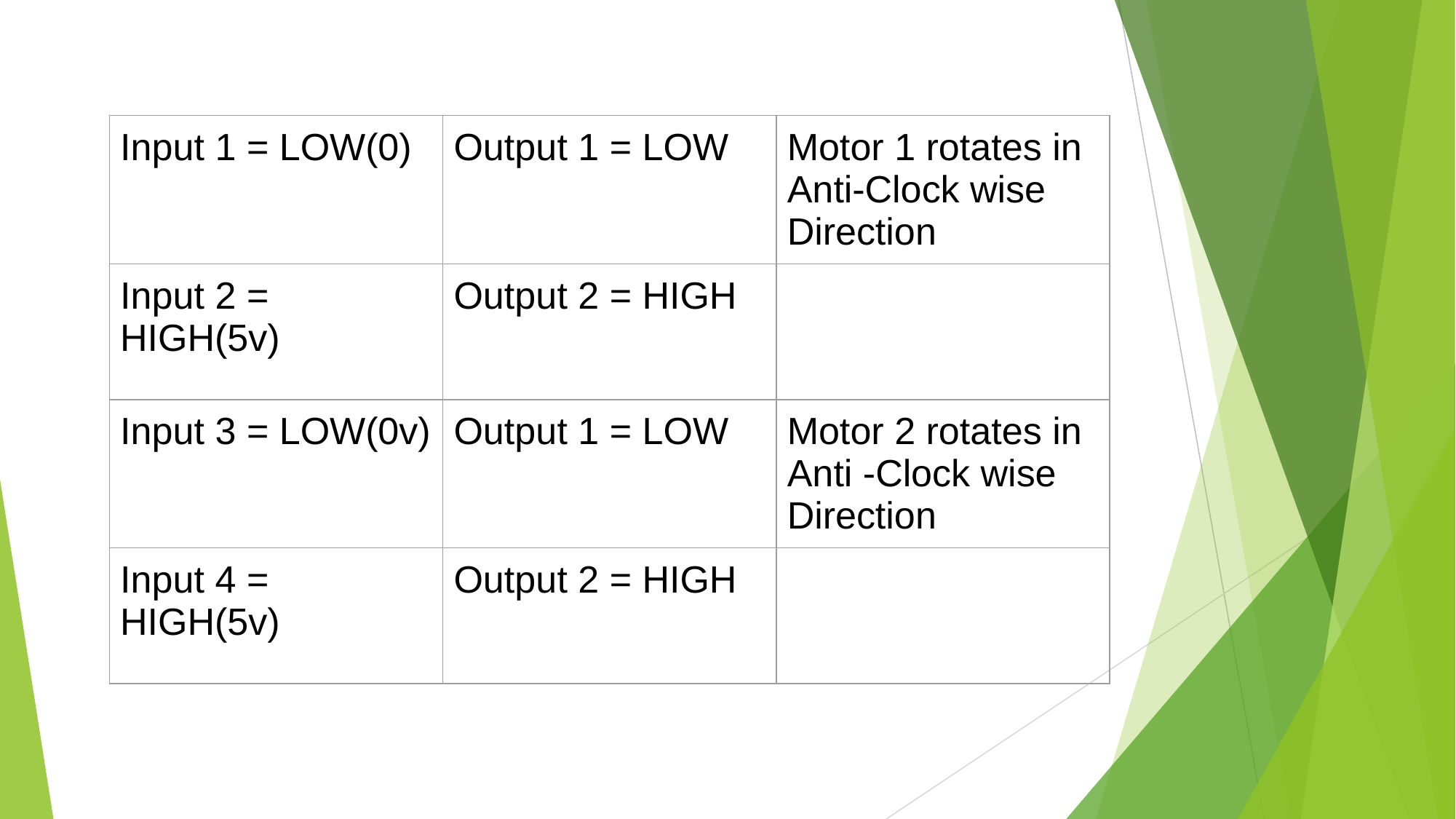

| Input 1 = LOW(0) | Output 1 = LOW | Motor 1 rotates in Anti-Clock wise Direction |
| --- | --- | --- |
| Input 2 = HIGH(5v) | Output 2 = HIGH |  |
| Input 3 = LOW(0v) | Output 1 = LOW | Motor 2 rotates in Anti -Clock wise Direction |
| Input 4 = HIGH(5v) | Output 2 = HIGH |  |